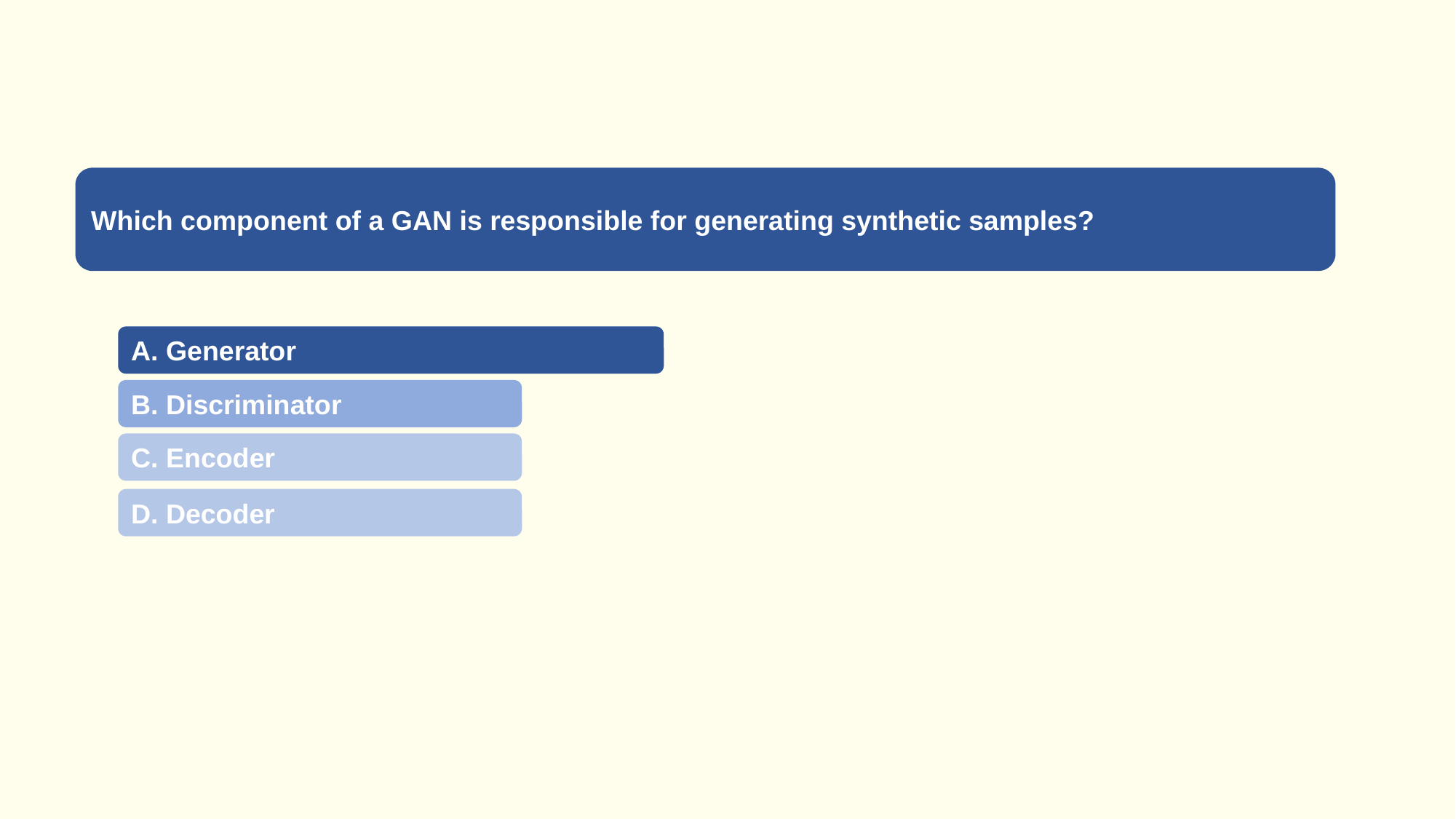

Which component of a GAN is responsible for generating synthetic samples?
A. Generator
B. Discriminator
C. Encoder
D. Decoder